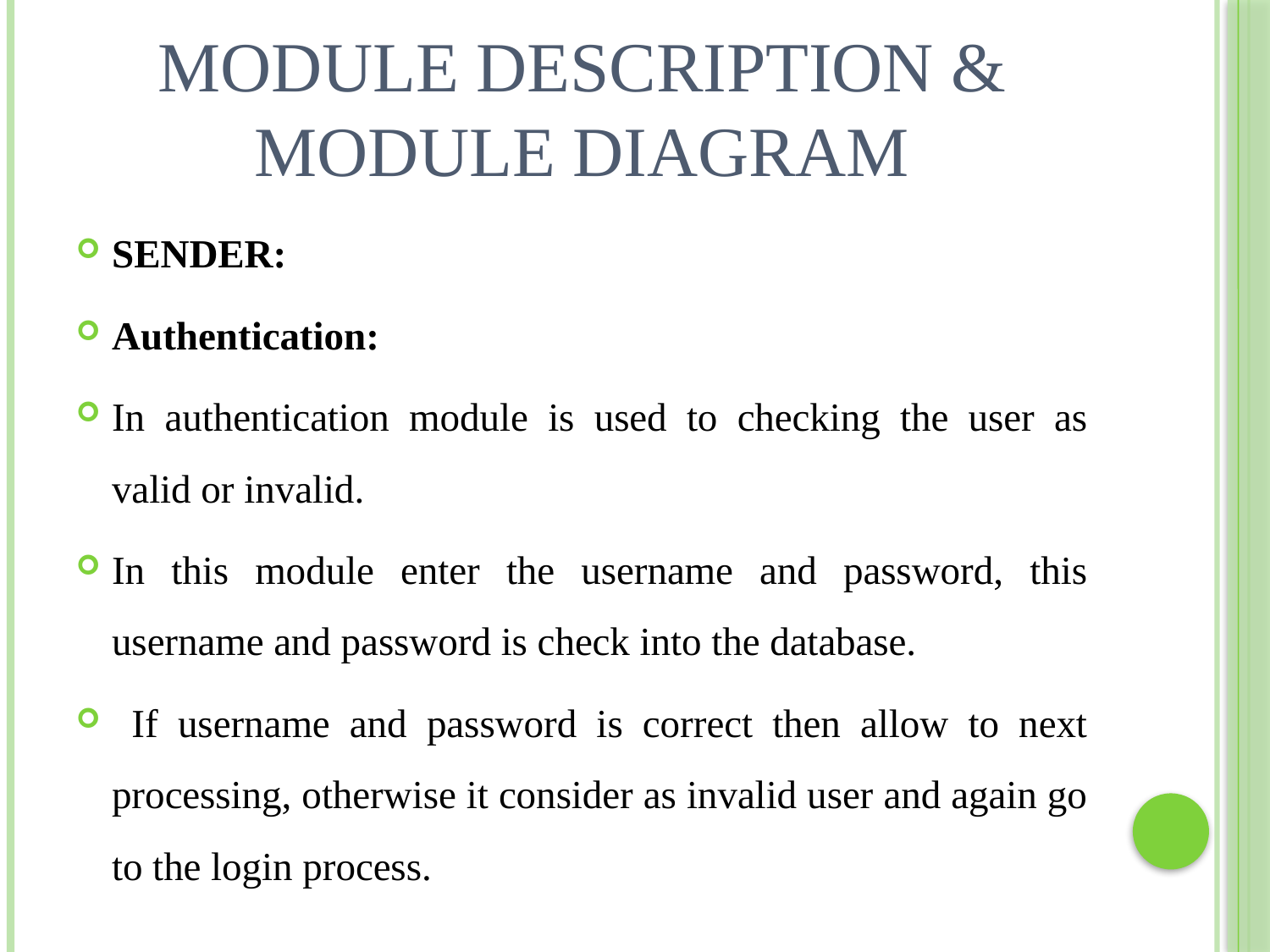

# MODULE DESCRIPTION & MODULE DIAGRAM
SENDER:
Authentication:
In authentication module is used to checking the user as valid or invalid.
In this module enter the username and password, this username and password is check into the database.
 If username and password is correct then allow to next processing, otherwise it consider as invalid user and again go to the login process.